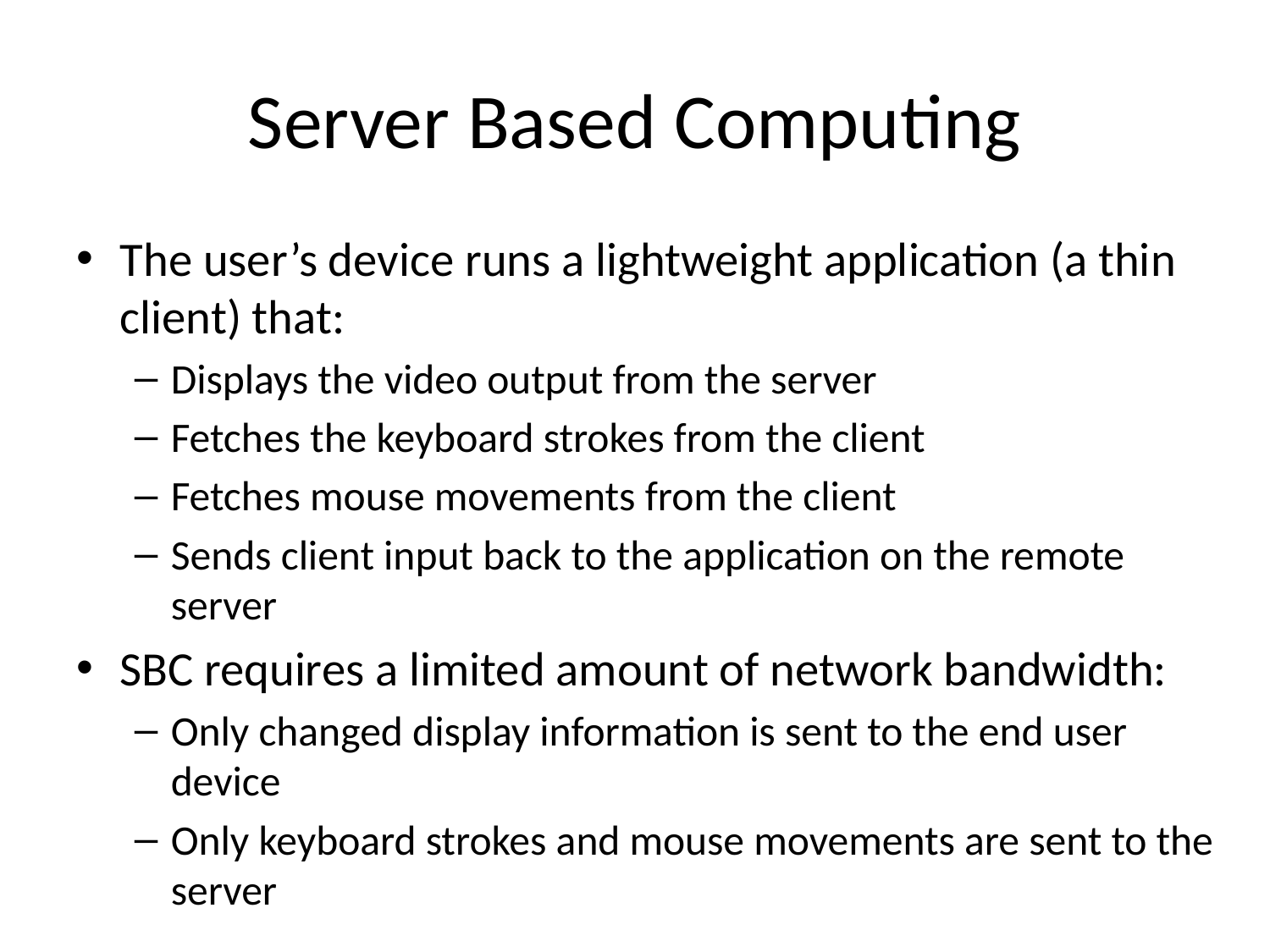

# Server Based Computing
The user’s device runs a lightweight application (a thin client) that:
Displays the video output from the server
Fetches the keyboard strokes from the client
Fetches mouse movements from the client
Sends client input back to the application on the remote server
SBC requires a limited amount of network bandwidth:
Only changed display information is sent to the end user device
Only keyboard strokes and mouse movements are sent to the server